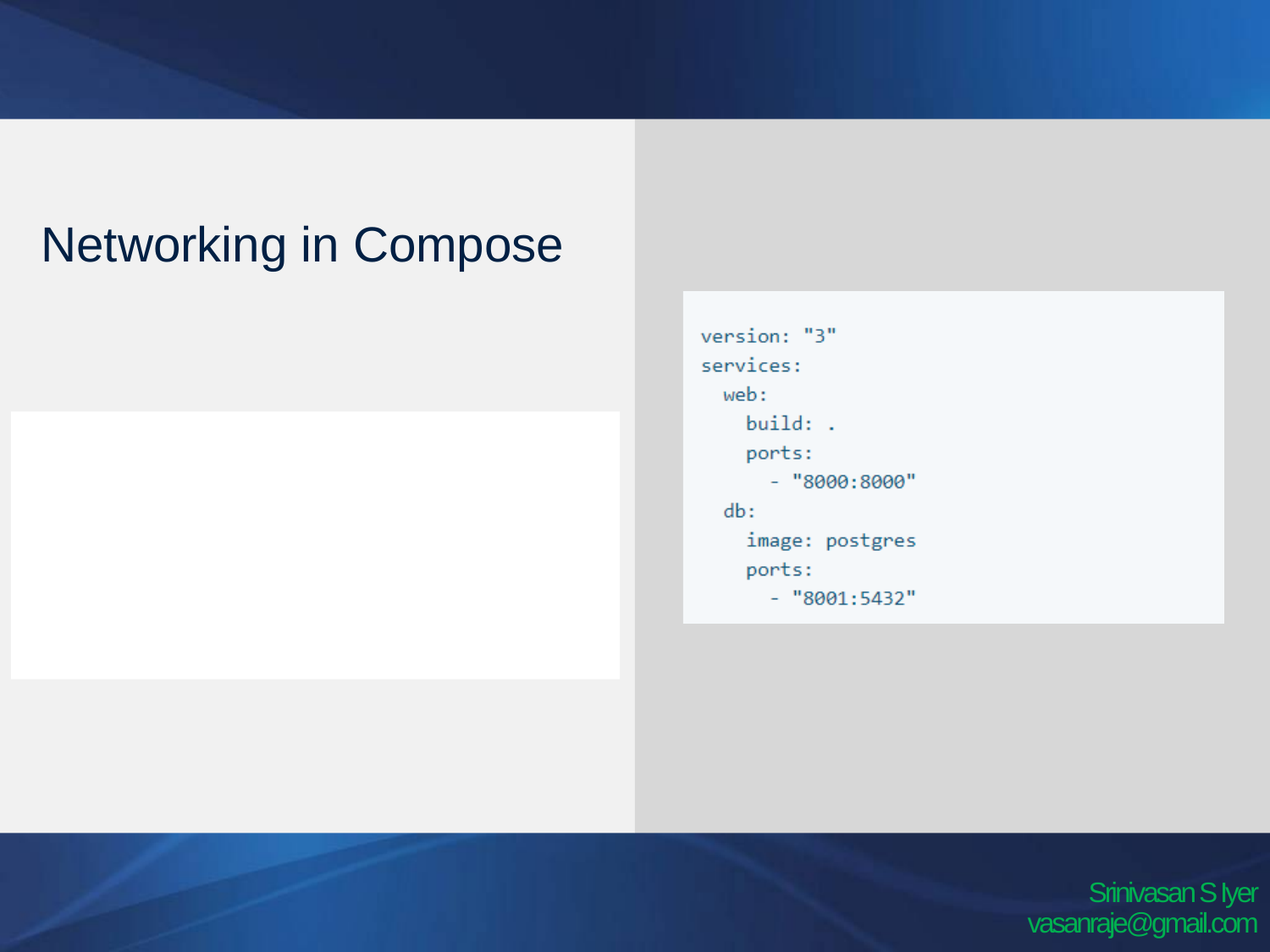

# Networking in Compose

A network called myapp_default is created.
A container is created using web’s configuration.
It joins the network myapp_default under the
name web.
A container is created using db’s configuration. It
joins the network myapp_default under the
name db.